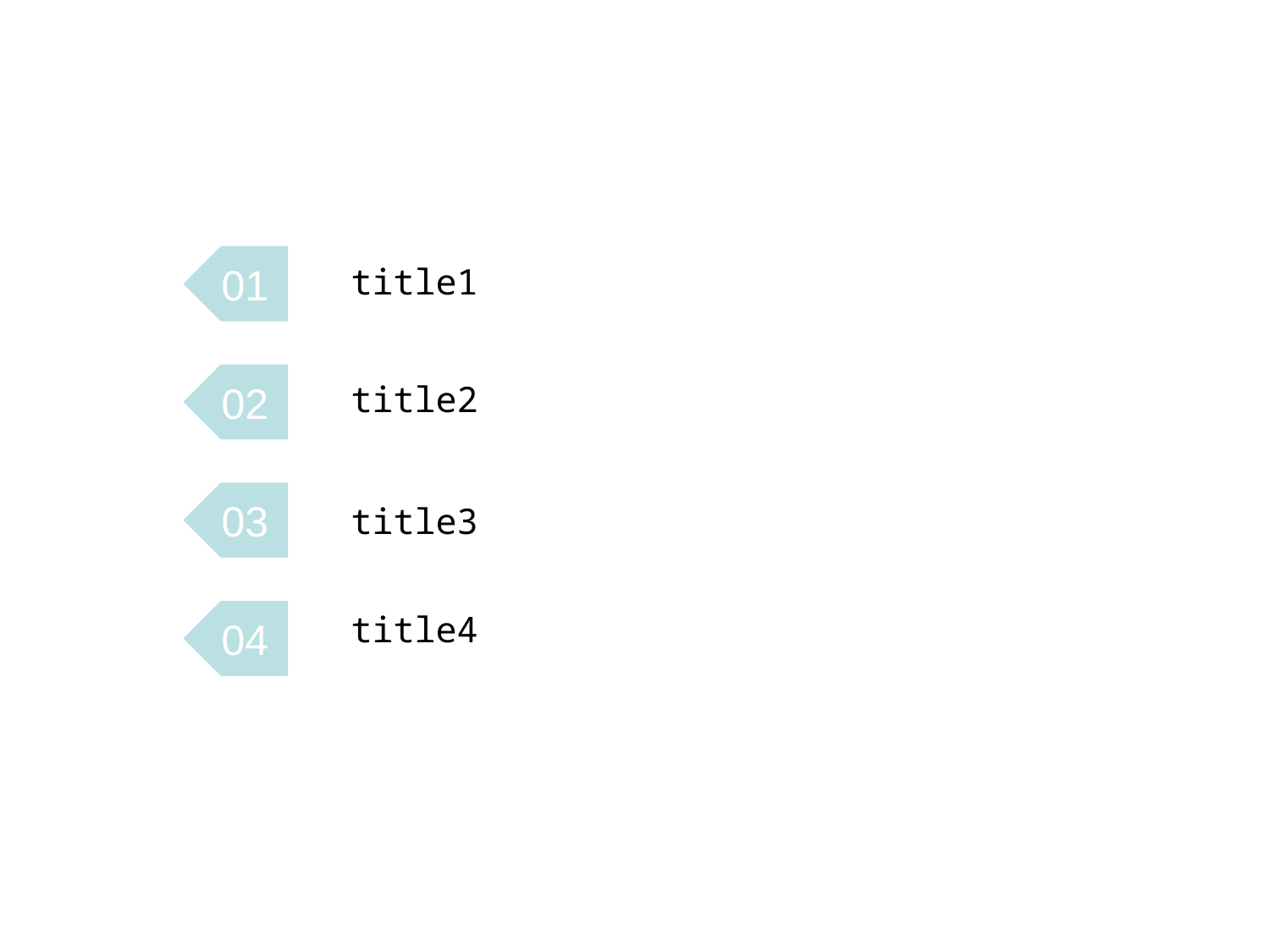

01
02
03
04
title1
title2
title3
title4